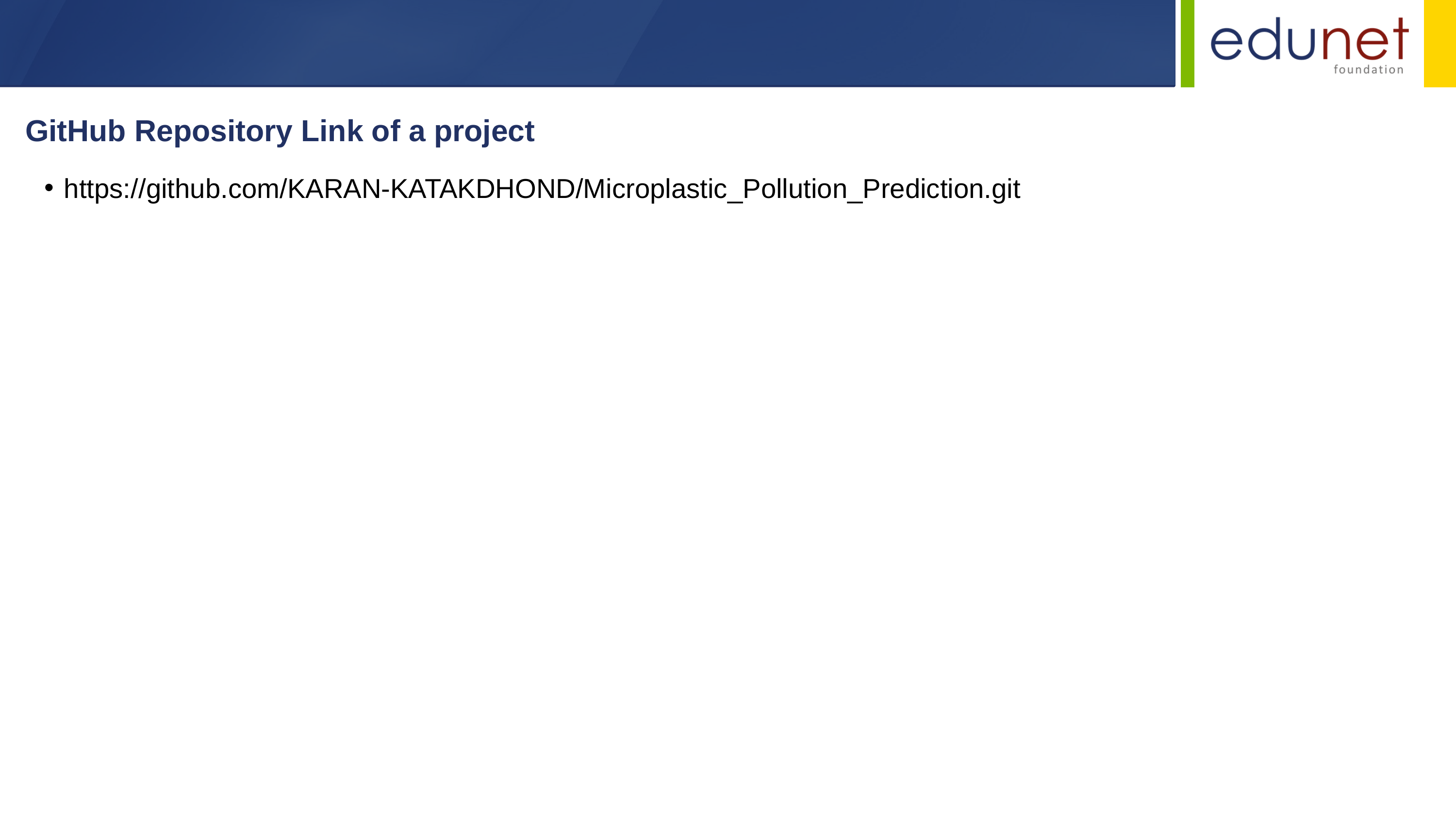

GitHub Repository Link of a project

https://github.com/KARAN-KATAKDHOND/Microplastic_Pollution_Prediction.git